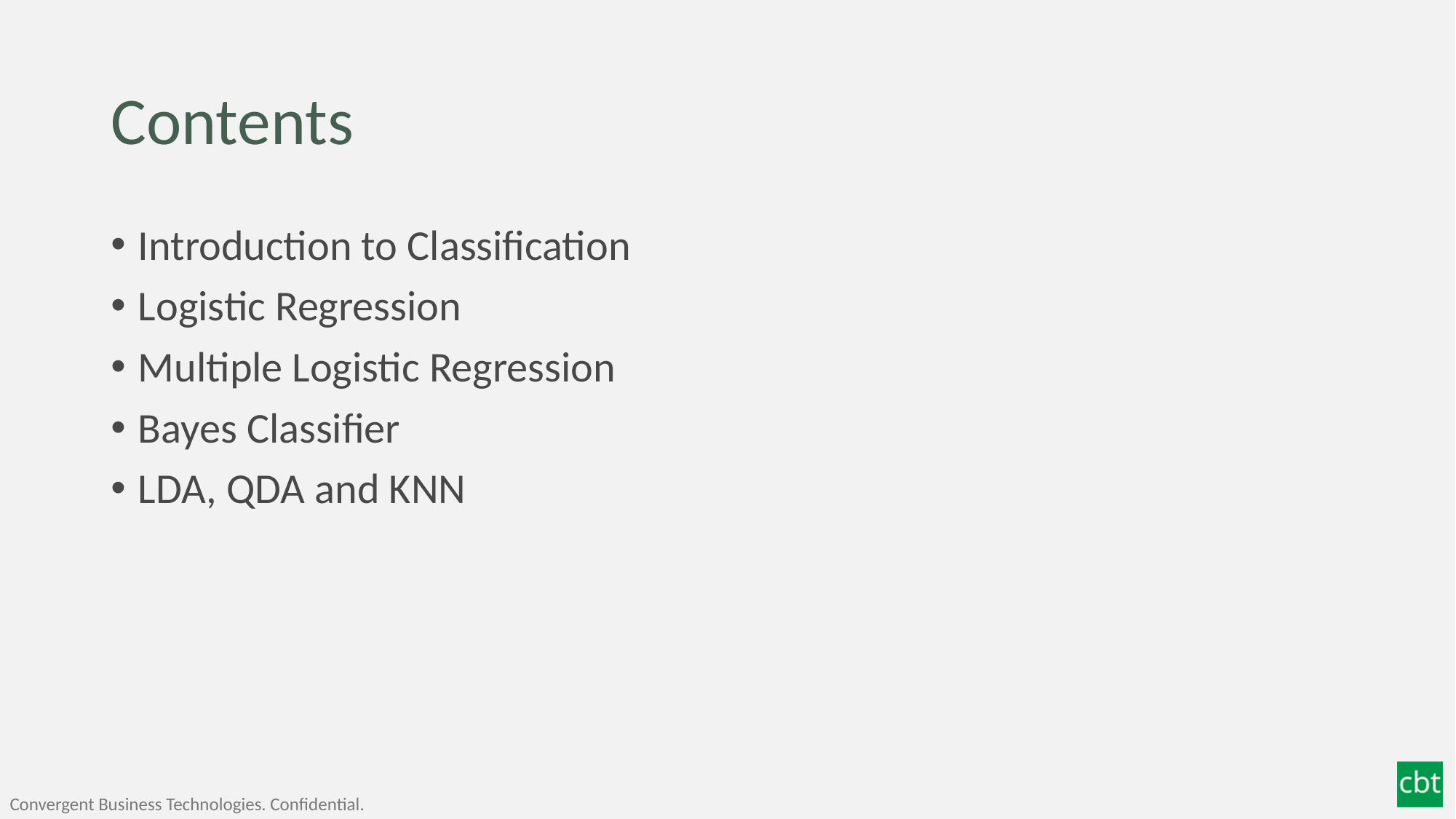

# Contents
Introduction to Classification
Logistic Regression
Multiple Logistic Regression
Bayes Classifier
LDA, QDA and KNN